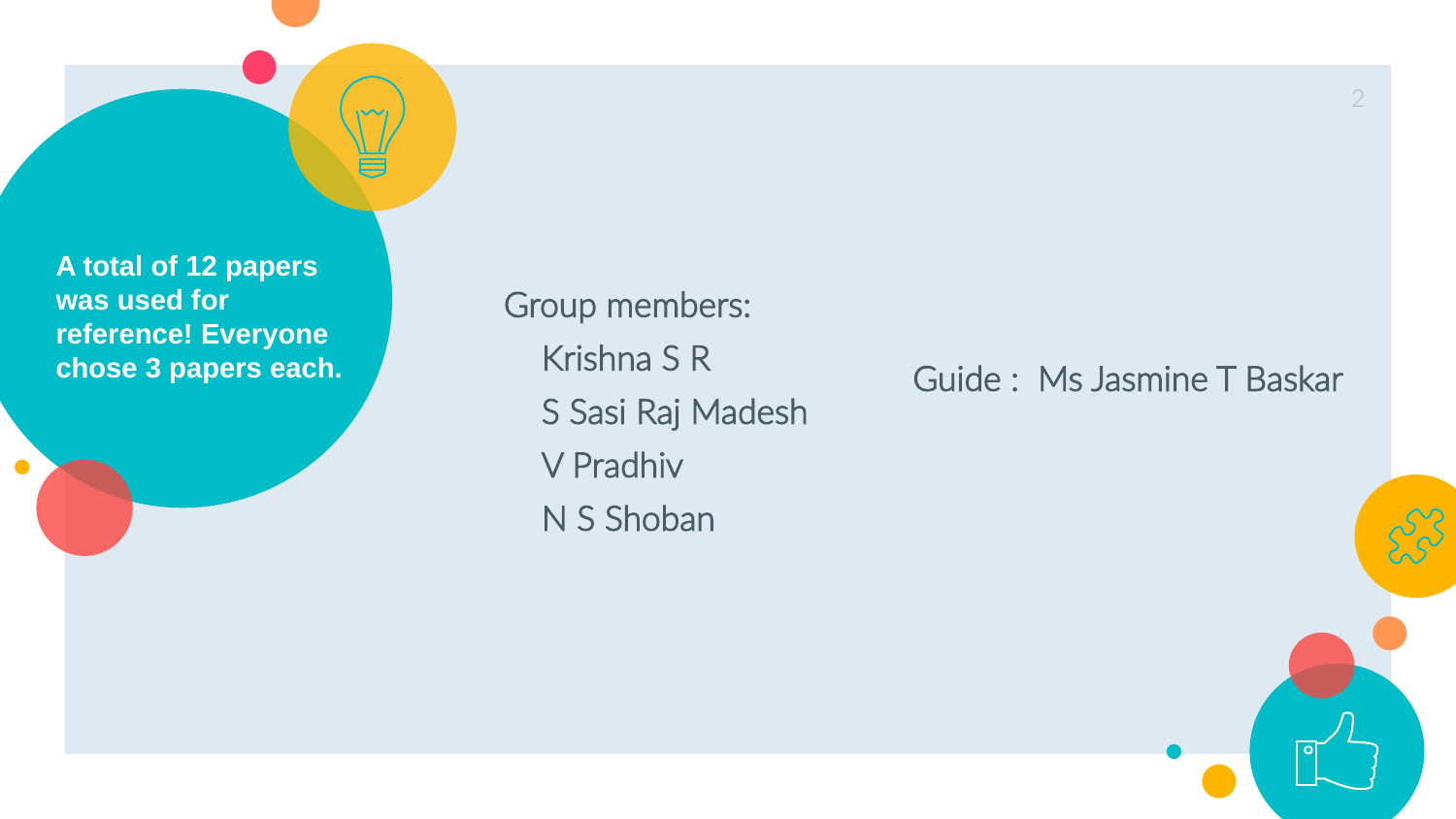

2
# A total of 12 papers was used for reference! Everyone chose 3 papers each.
Group members:
    Krishna S R
    S Sasi Raj Madesh
    V Pradhiv
    N S Shoban

Guide :  Ms Jasmine T Baskar